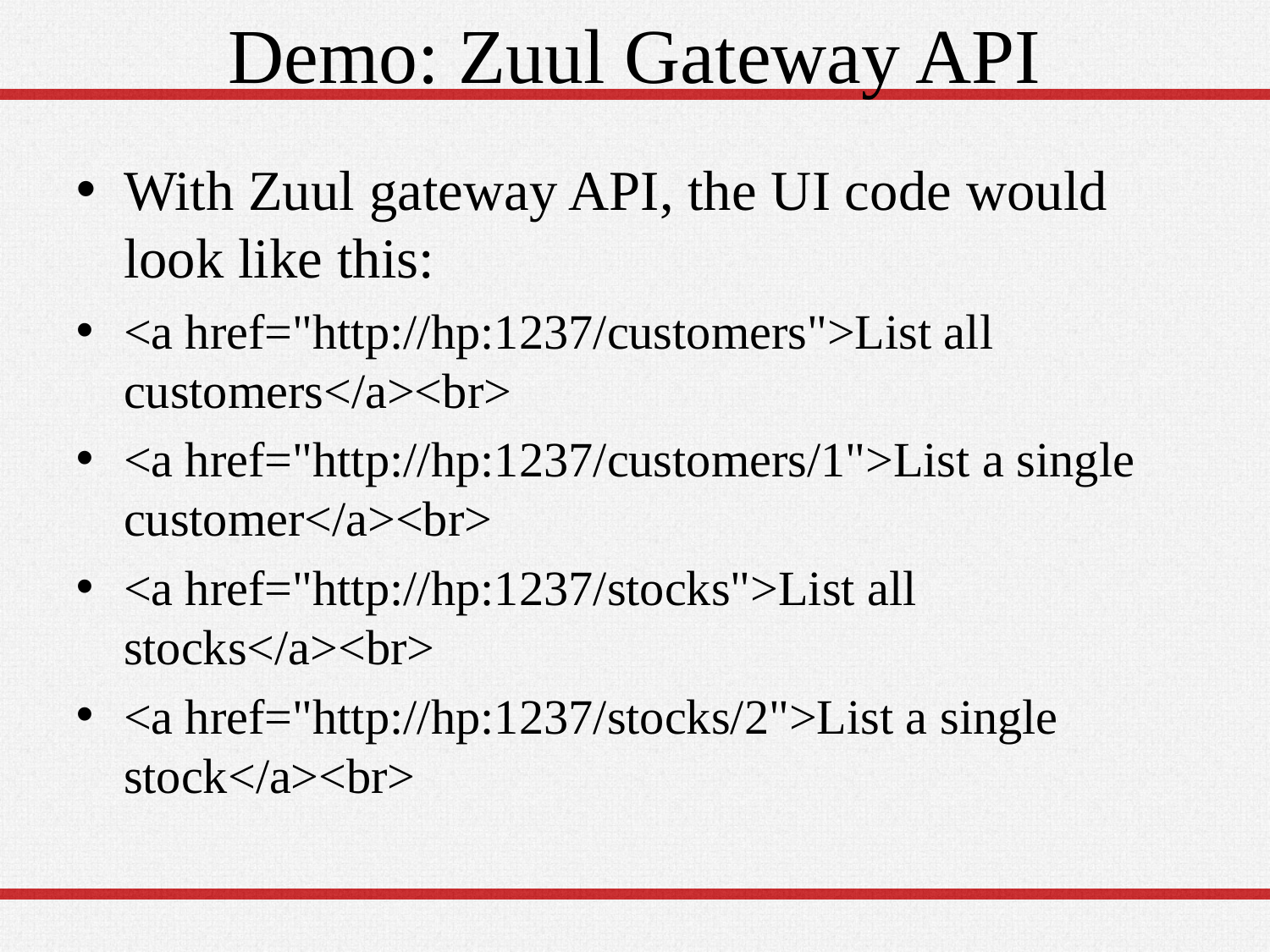

# Demo: Zuul Gateway API
With Zuul gateway API, the UI code would look like this:
<a href="http://hp:1237/customers">List all customers</a><br>
<a href="http://hp:1237/customers/1">List a single customer</a><br>
<a href="http://hp:1237/stocks">List all stocks</a><br>
<a href="http://hp:1237/stocks/2">List a single stock</a><br>
35